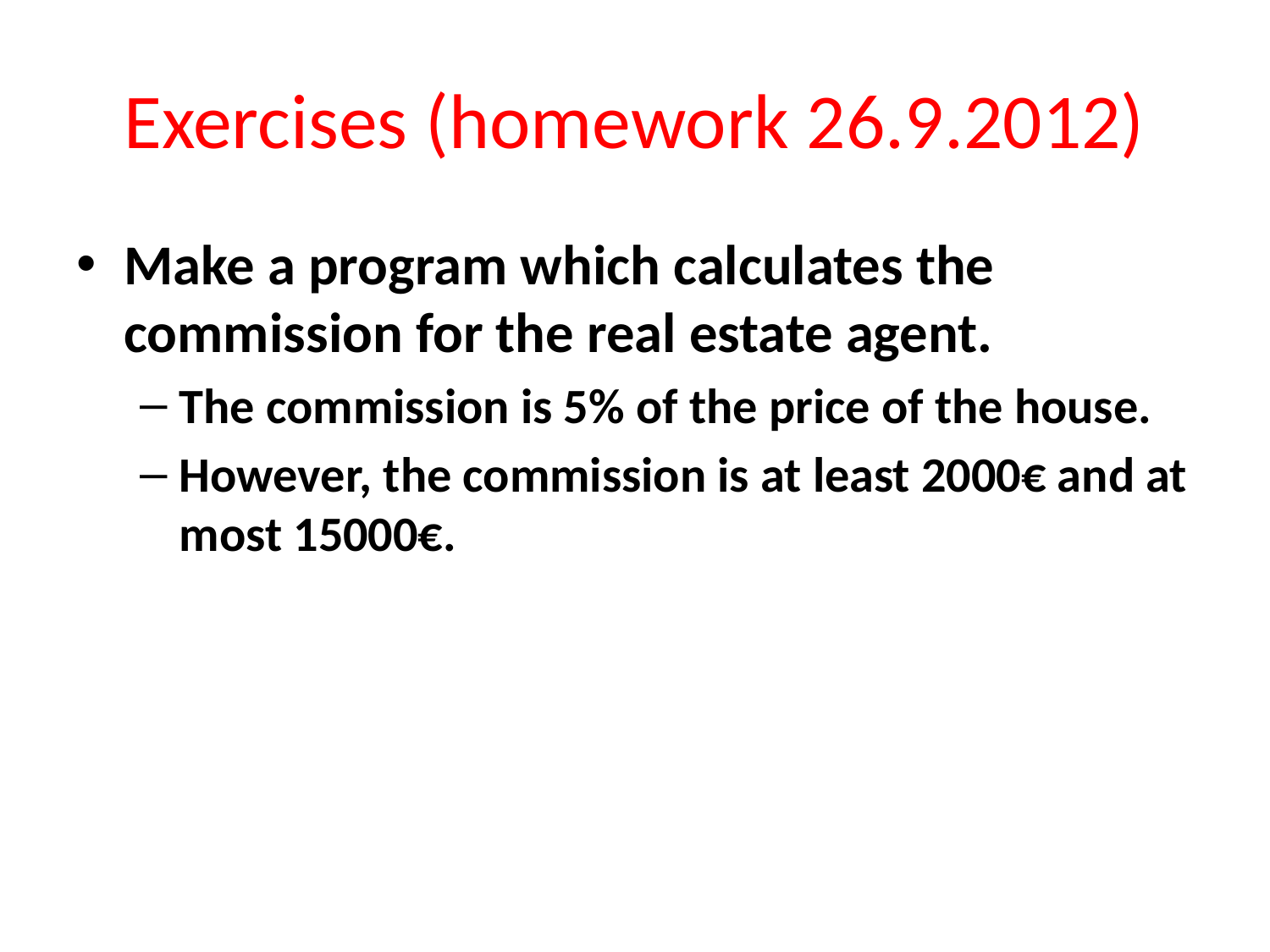

# Exercises (homework 26.9.2012)
Make a program which calculates the commission for the real estate agent.
The commission is 5% of the price of the house.
However, the commission is at least 2000€ and at most 15000€.